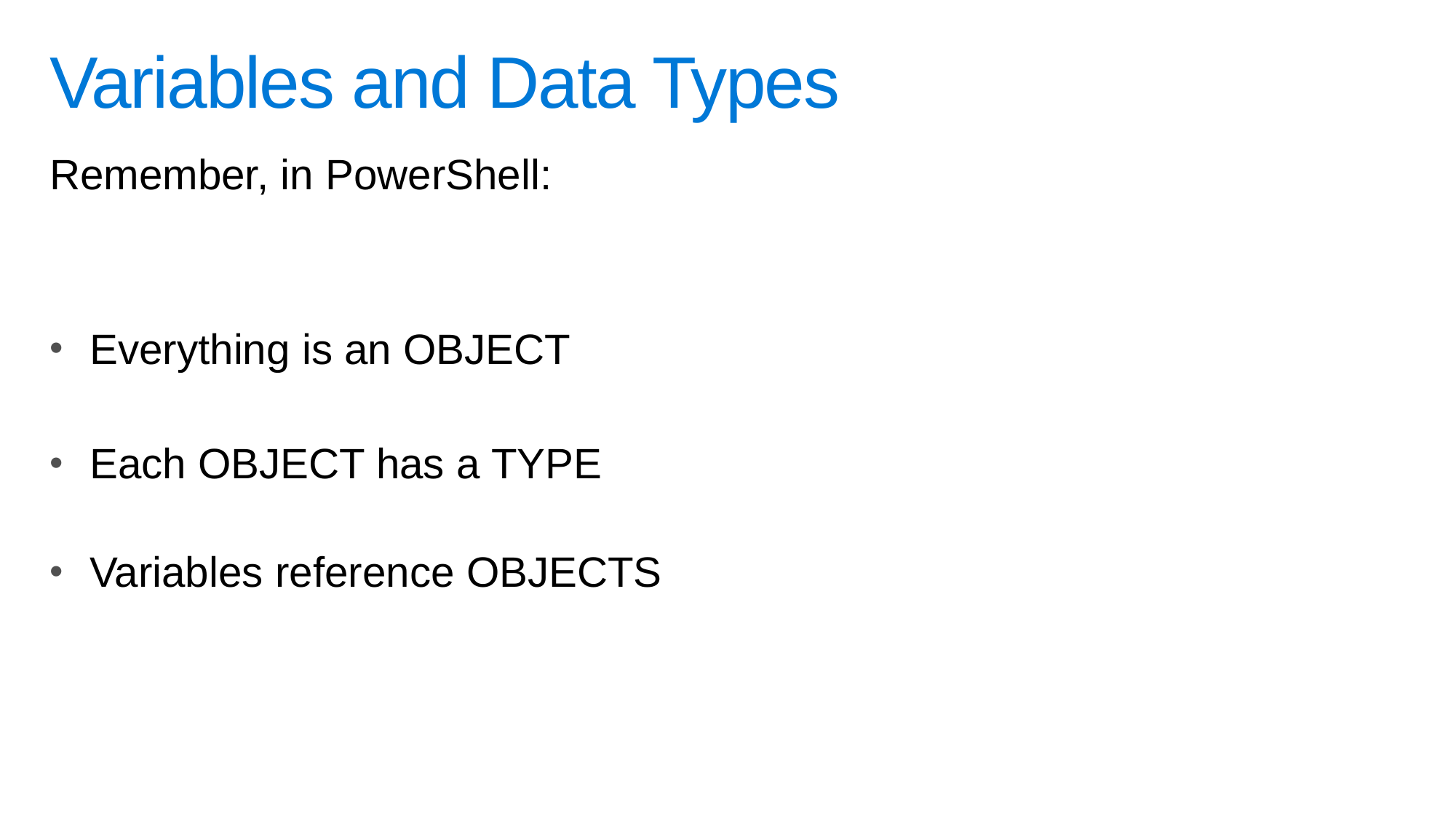

# Variables and Data Types
Remember, in PowerShell:

Everything is an OBJECT

Each OBJECT has a TYPE

Variables reference OBJECTS